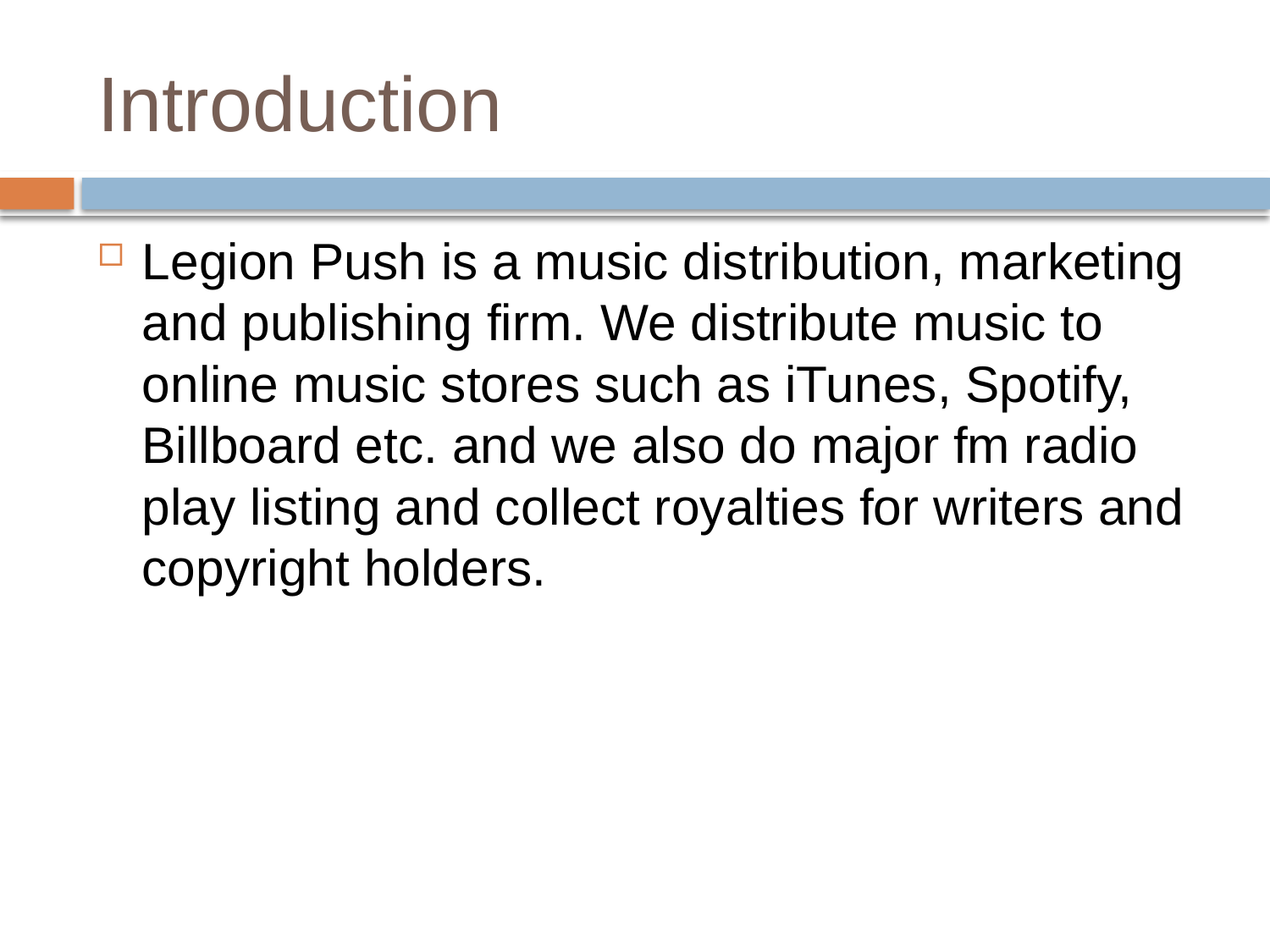

# Introduction
Legion Push is a music distribution, marketing and publishing firm. We distribute music to online music stores such as iTunes, Spotify, Billboard etc. and we also do major fm radio play listing and collect royalties for writers and copyright holders.